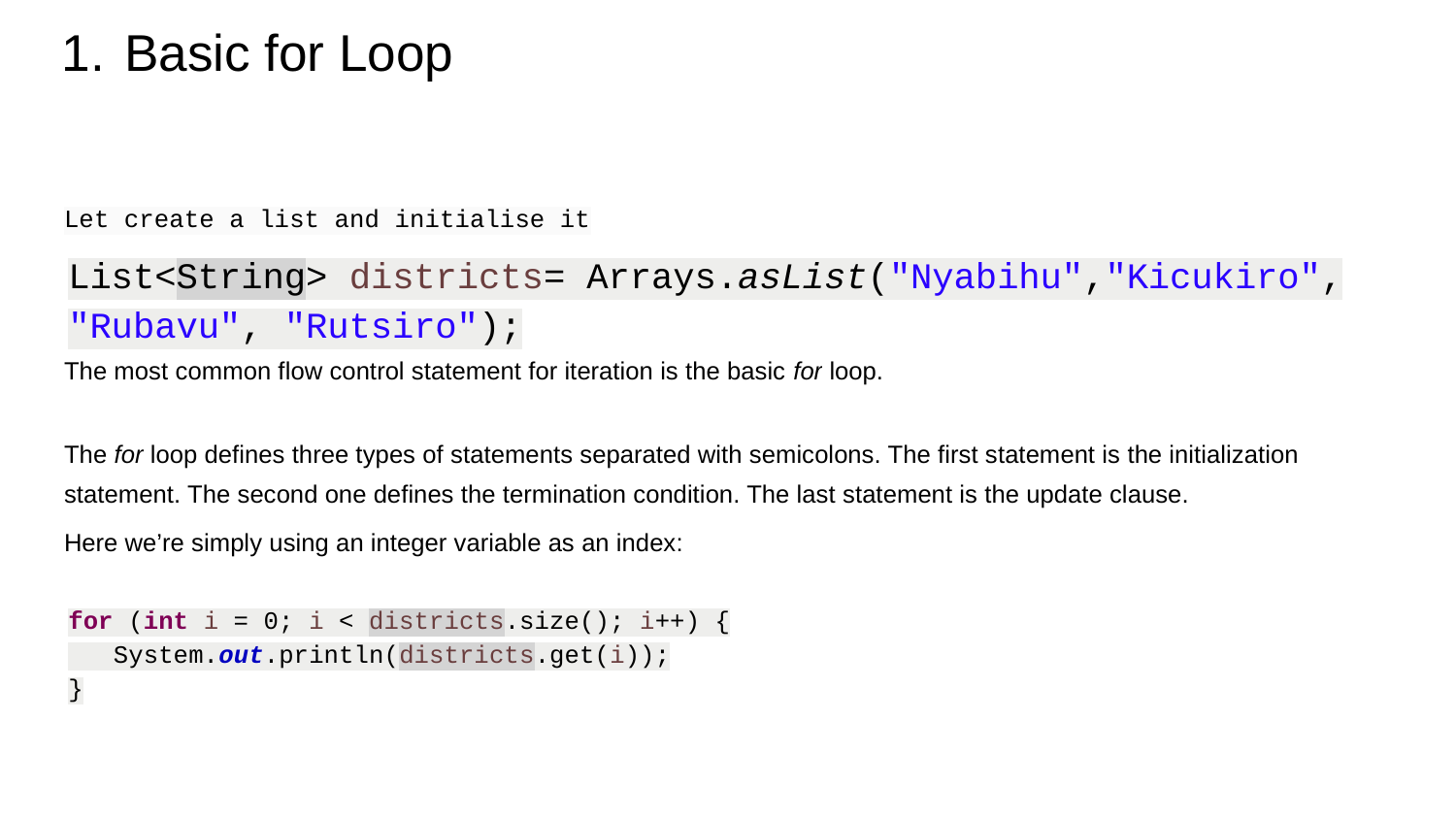

# Basic for Loop
Let create a list and initialise it
List<String> districts= Arrays.asList("Nyabihu","Kicukiro", "Rubavu", "Rutsiro");
The most common flow control statement for iteration is the basic for loop.

The for loop defines three types of statements separated with semicolons. The first statement is the initialization statement. The second one defines the termination condition. The last statement is the update clause.
Here we’re simply using an integer variable as an index:

for (int i = 0; i < districts.size(); i++) {
   System.out.println(districts.get(i));
}